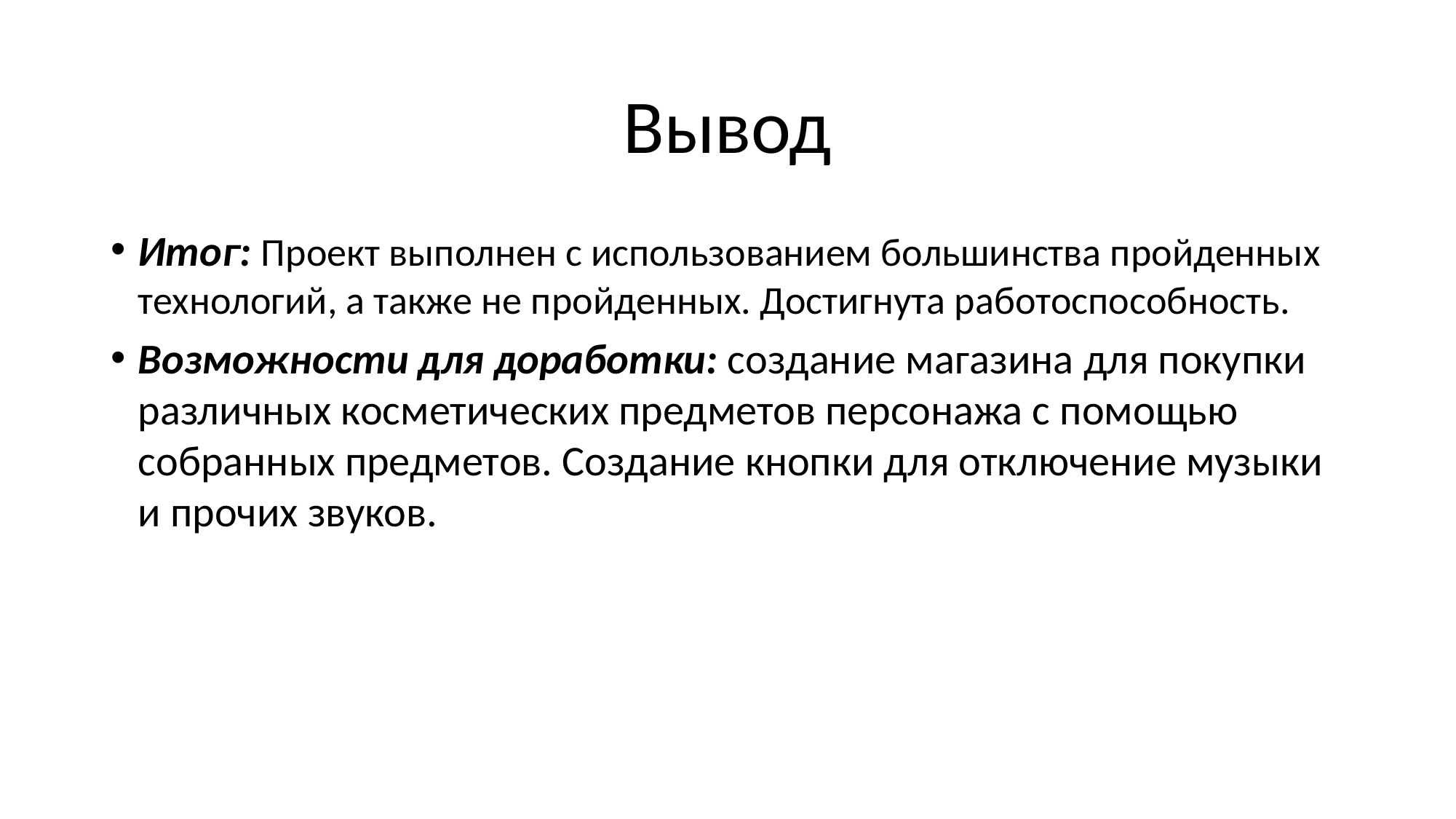

# Вывод
Итог: Проект выполнен с использованием большинства пройденных технологий, а также не пройденных. Достигнута работоспособность.
Возможности для доработки: создание магазина для покупки различных косметических предметов персонажа с помощью собранных предметов. Создание кнопки для отключение музыки и прочих звуков.